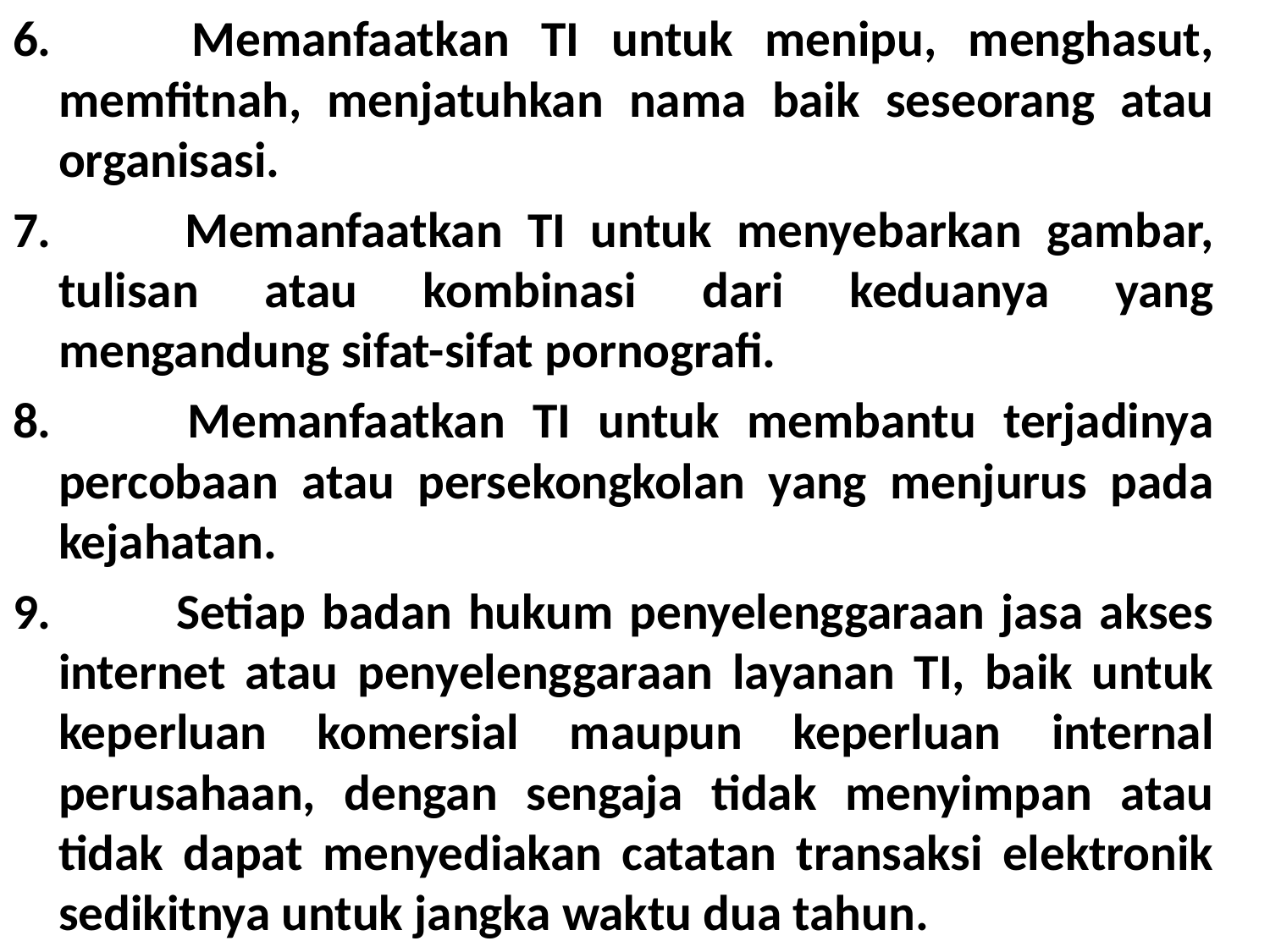

6. 	Memanfaatkan TI untuk menipu, menghasut, memfitnah, menjatuhkan nama baik seseorang atau organisasi.
7. 	Memanfaatkan TI untuk menyebarkan gambar, tulisan atau kombinasi dari keduanya yang mengandung sifat-sifat pornografi.
8. 	Memanfaatkan TI untuk membantu terjadinya percobaan atau persekongkolan yang menjurus pada kejahatan.
9. 	Setiap badan hukum penyelenggaraan jasa akses internet atau penyelenggaraan layanan TI, baik untuk keperluan komersial maupun keperluan internal perusahaan, dengan sengaja tidak menyimpan atau tidak dapat menyediakan catatan transaksi elektronik sedikitnya untuk jangka waktu dua tahun.